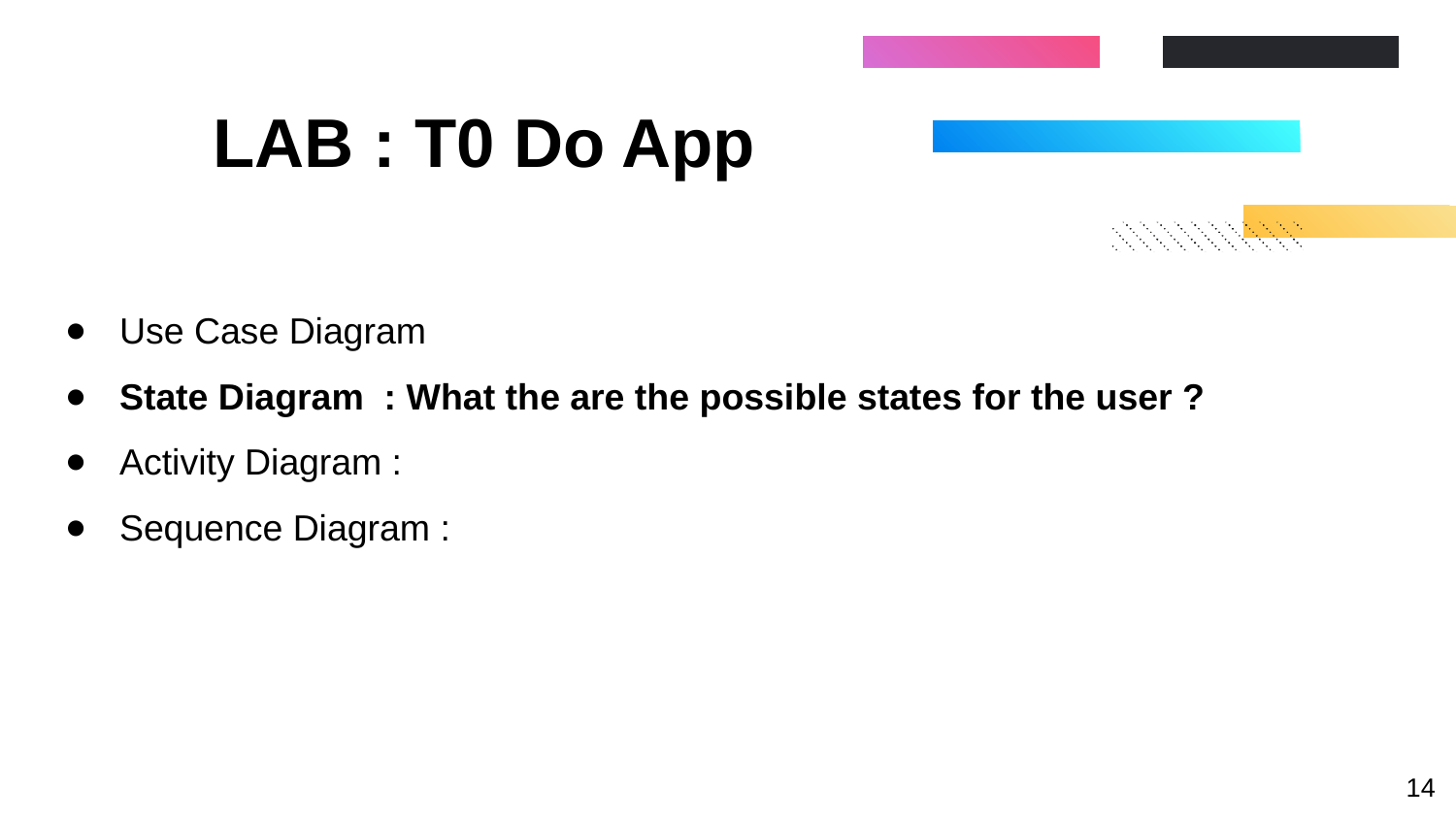

# LAB : T0 Do App
Use Case Diagram
State Diagram  : What the are the possible states for the user ?
Activity Diagram :
Sequence Diagram :
14